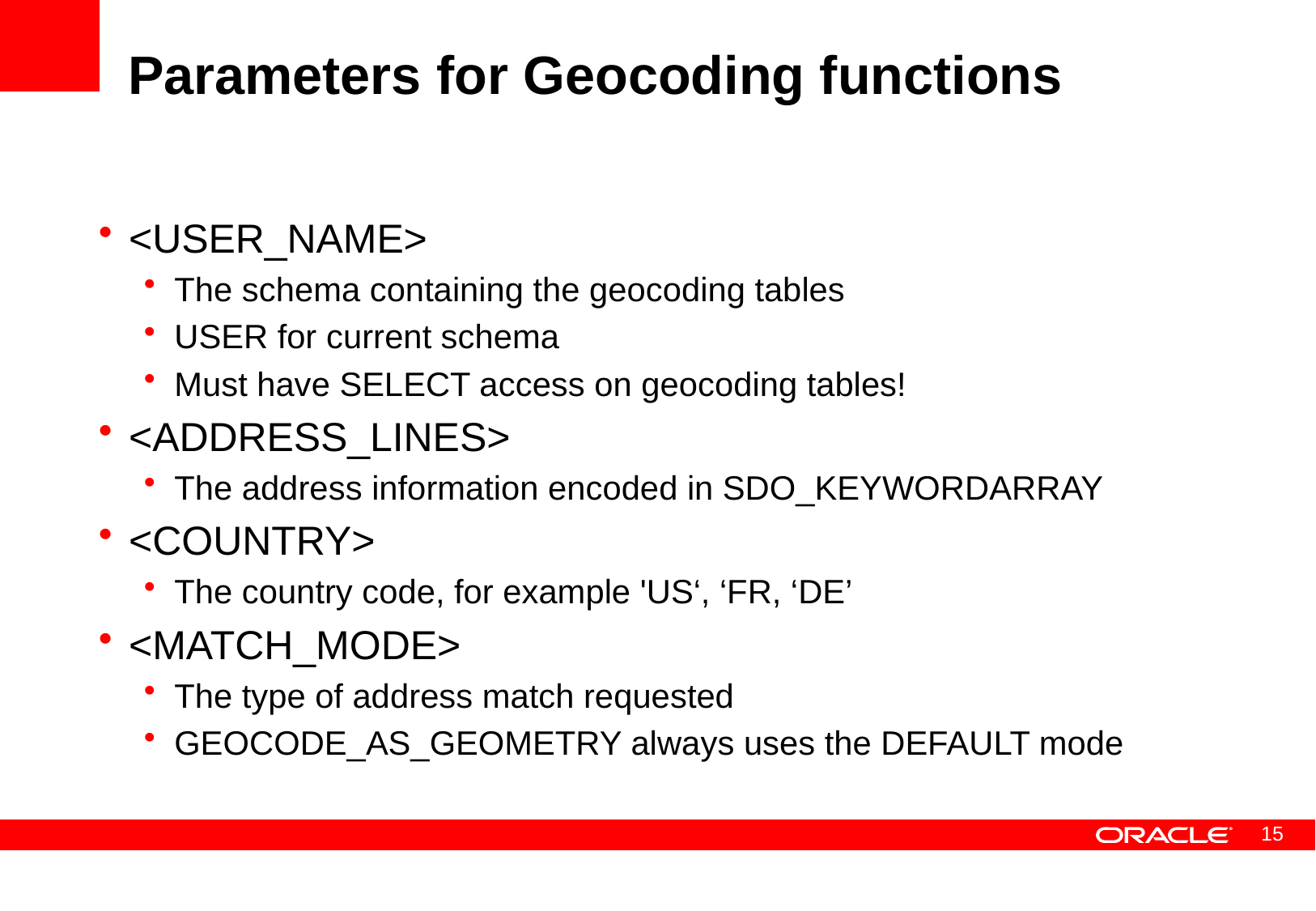

# Parameters for Geocoding functions
<USER_NAME>
The schema containing the geocoding tables
USER for current schema
Must have SELECT access on geocoding tables!
<ADDRESS_LINES>
The address information encoded in SDO_KEYWORDARRAY
<COUNTRY>
The country code, for example 'US‘, ‘FR, ‘DE’
<MATCH_MODE>
The type of address match requested
GEOCODE_AS_GEOMETRY always uses the DEFAULT mode